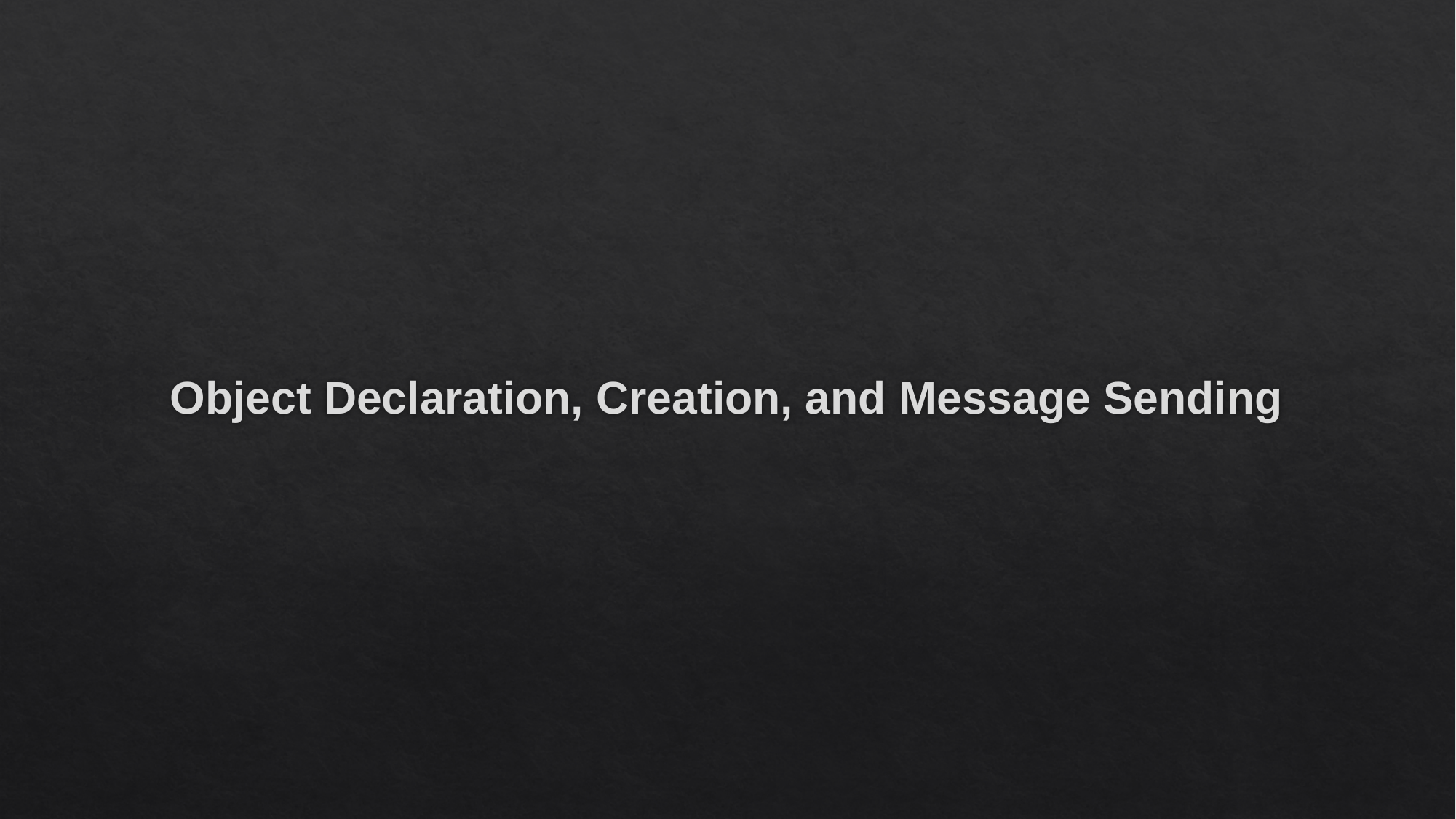

# Object Declaration, Creation, and Message Sending